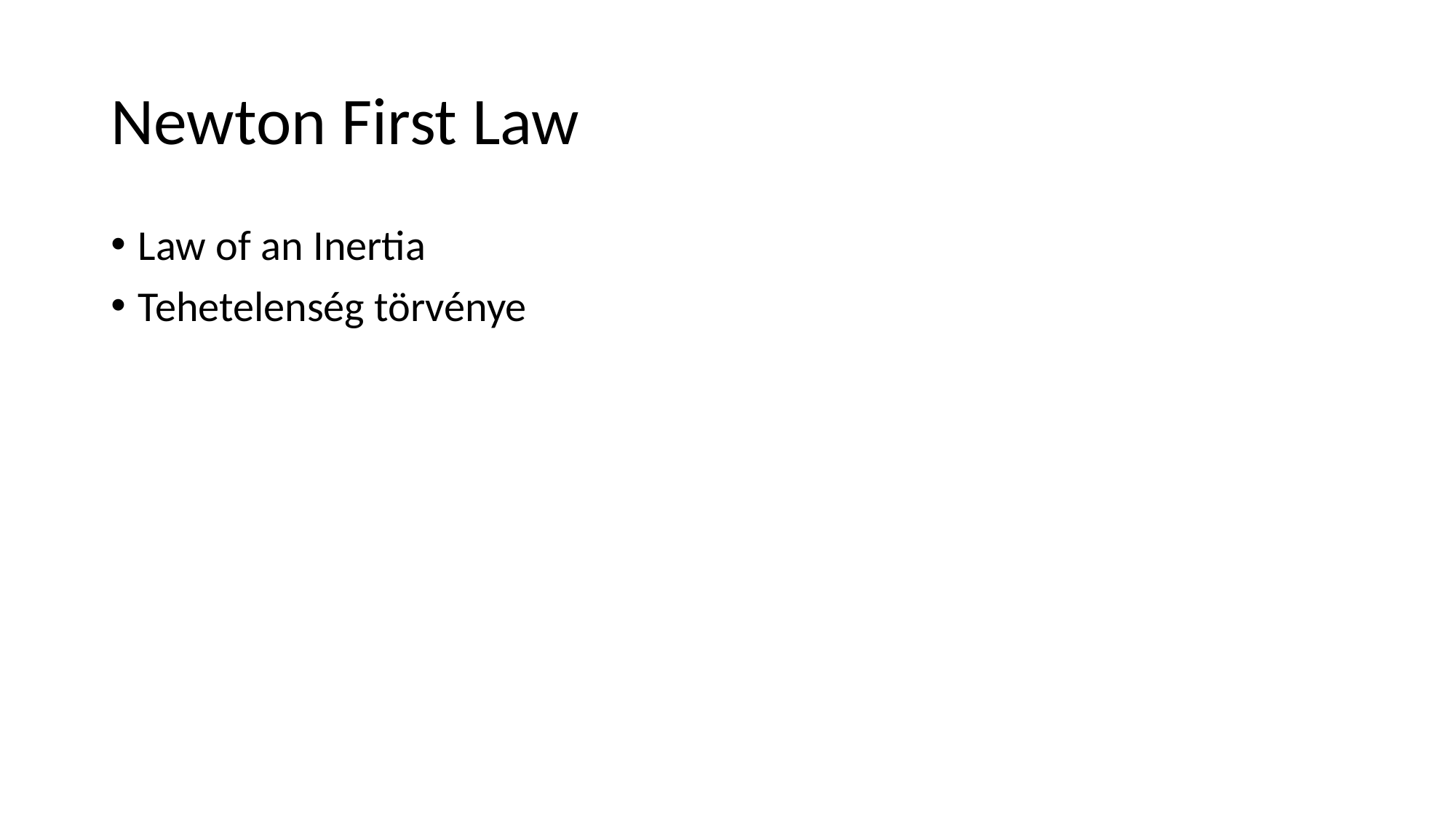

# Newton First Law
Law of an Inertia
Tehetelenség törvénye